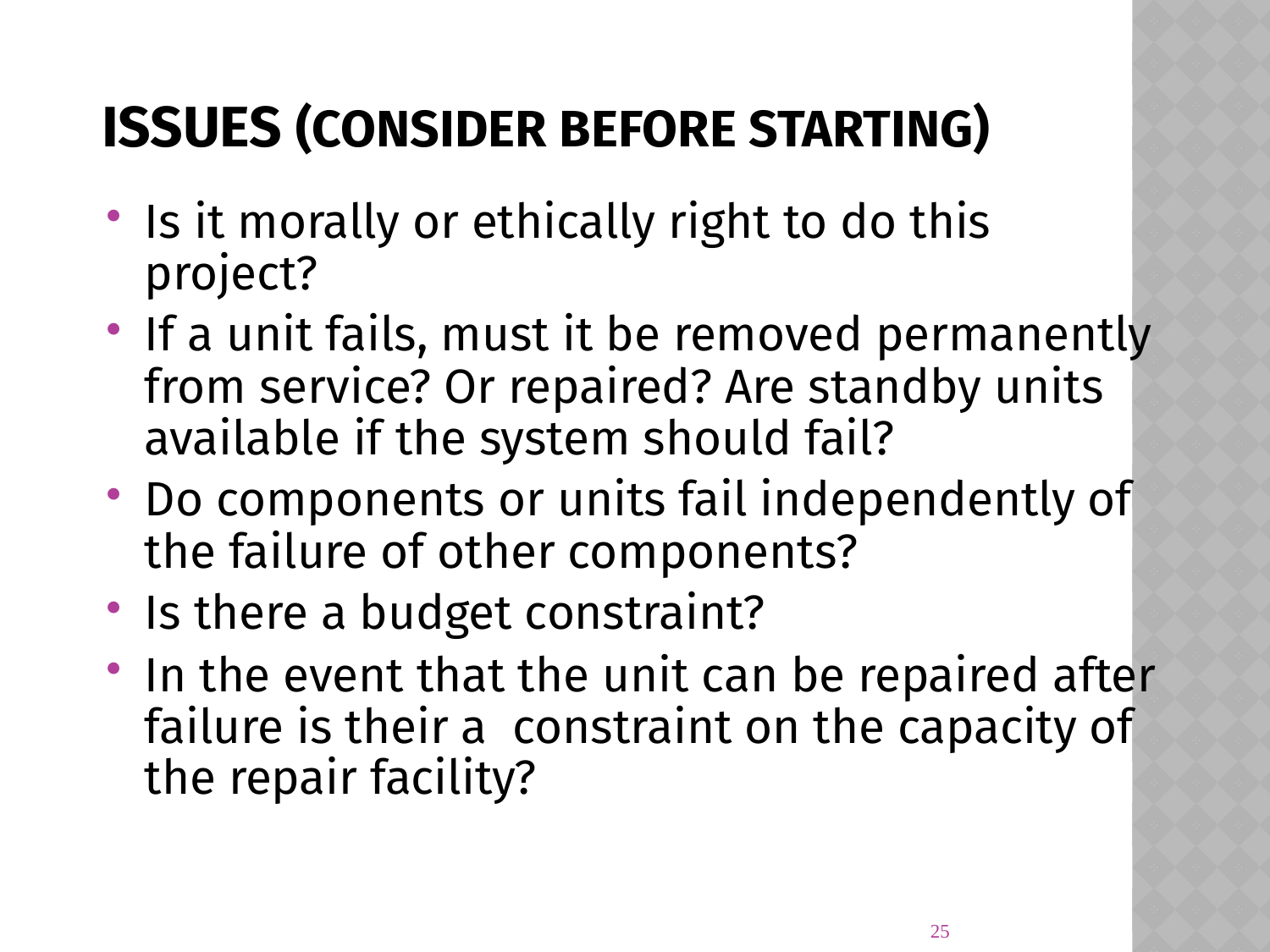

# Issues (Consider Before Starting)
Is it morally or ethically right to do this project?
If a unit fails, must it be removed permanently from service? Or repaired? Are standby units available if the system should fail?
Do components or units fail independently of the failure of other components?
Is there a budget constraint?
In the event that the unit can be repaired after failure is their a  constraint on the capacity of the repair facility?
25